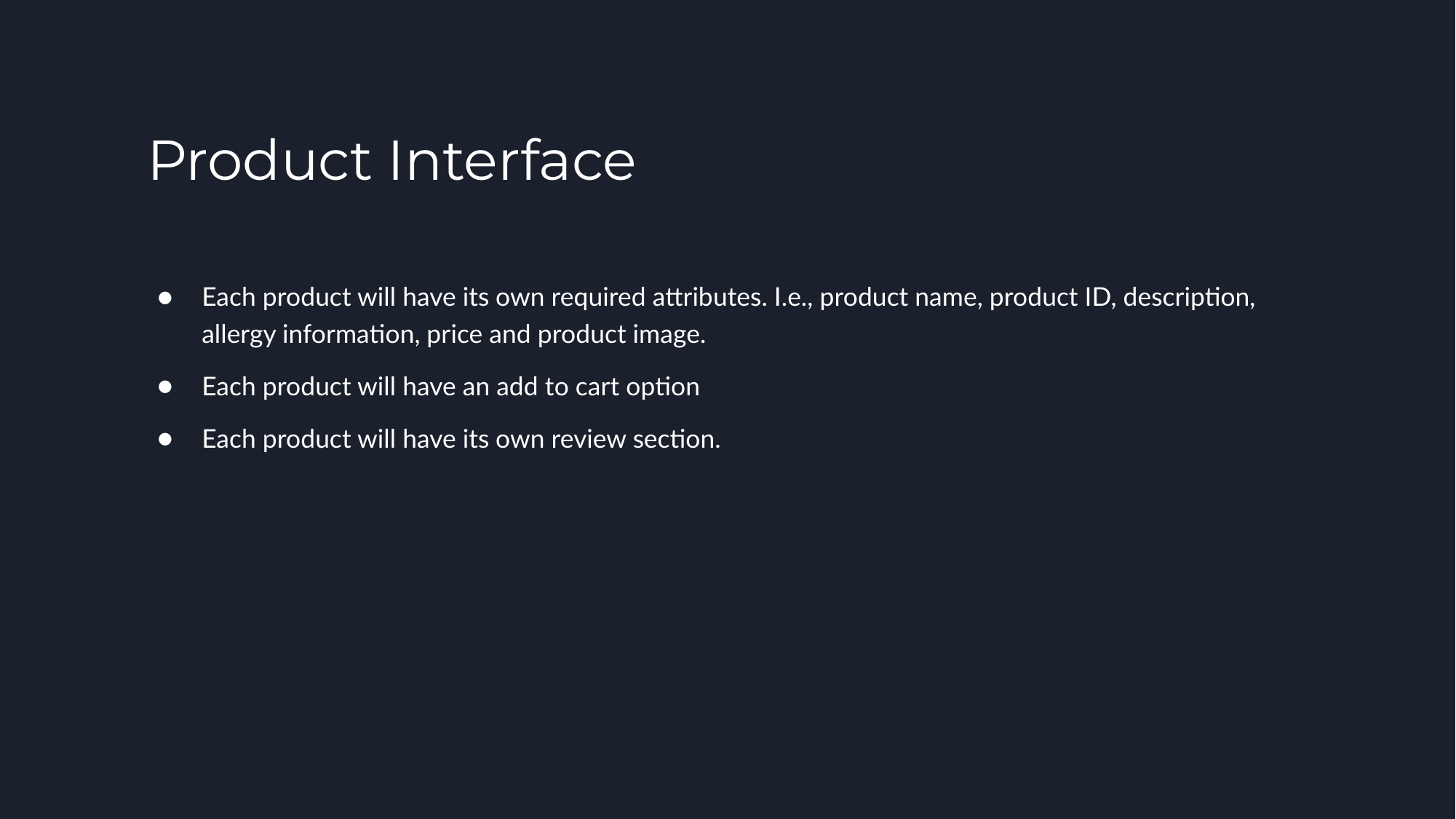

# Product Interface
Each product will have its own required attributes. I.e., product name, product ID, description, allergy information, price and product image.
Each product will have an add to cart option
Each product will have its own review section.